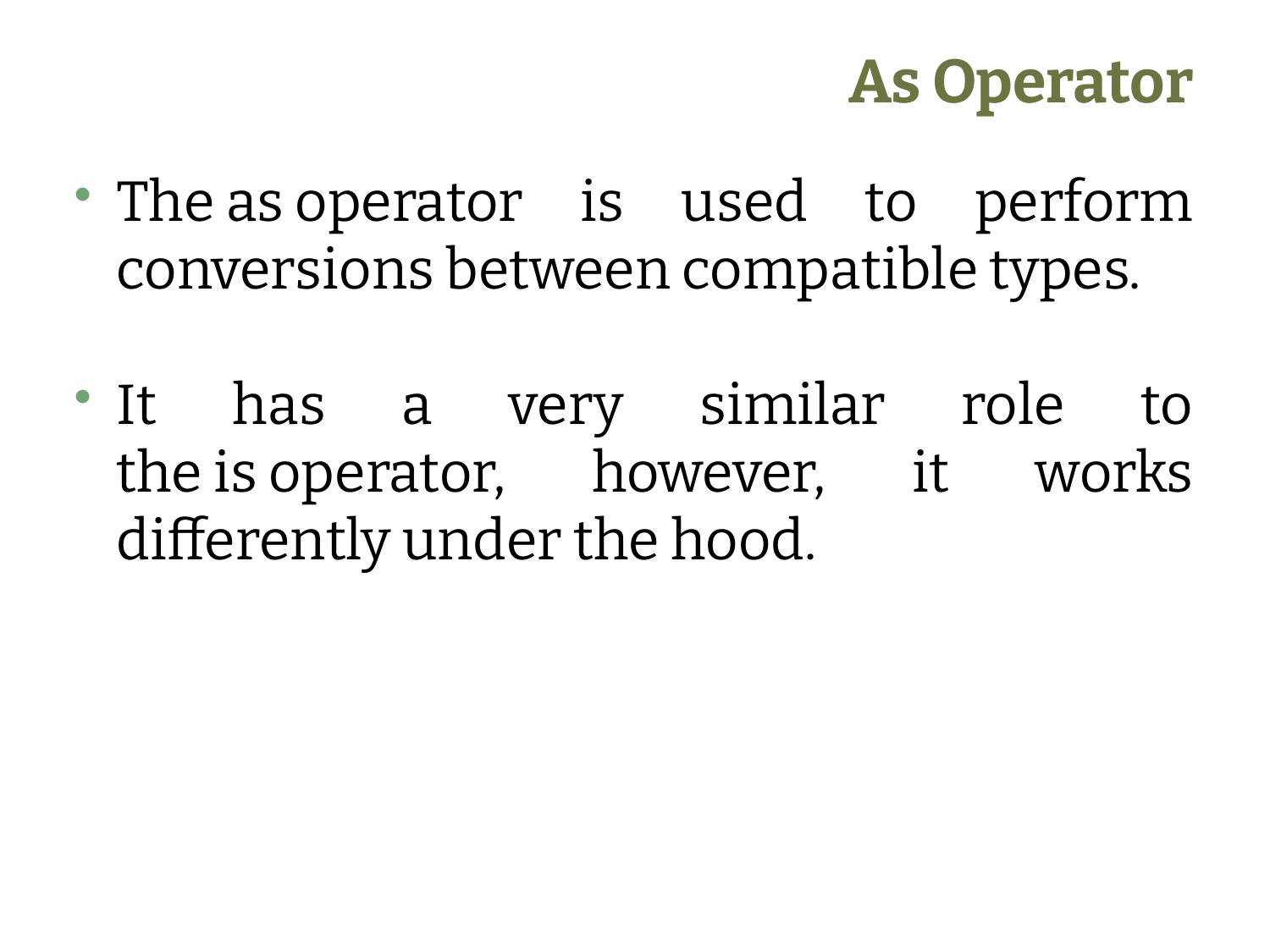

# As Operator
The as operator is used to perform conversions between compatible types.

It has a very similar role to the is operator, however, it works differently under the hood.